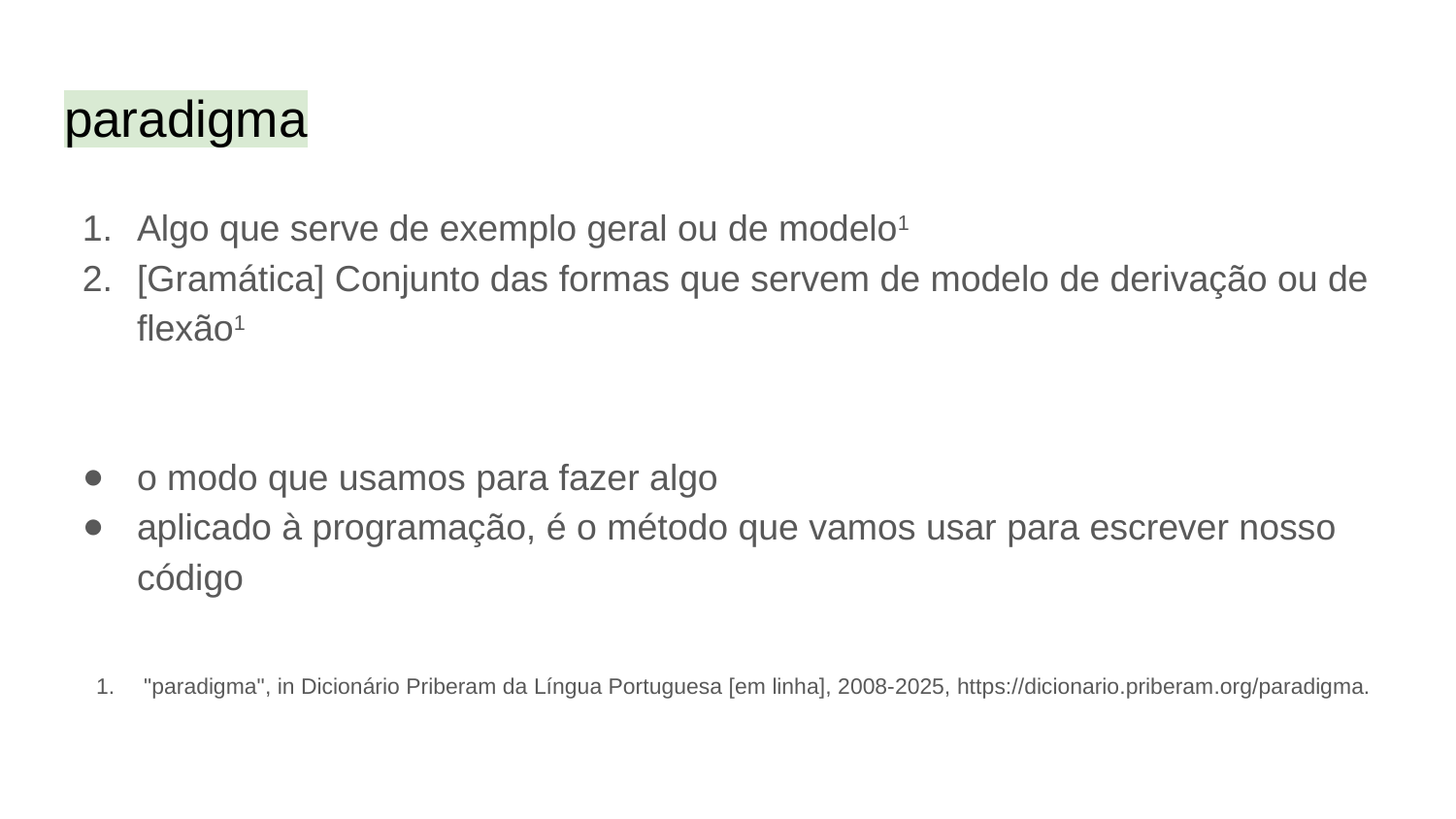

# paradigma
Algo que serve de exemplo geral ou de modelo1
[Gramática] Conjunto das formas que servem de modelo de derivação ou de flexão1

o modo que usamos para fazer algo
aplicado à programação, é o método que vamos usar para escrever nosso código
"paradigma", in Dicionário Priberam da Língua Portuguesa [em linha], 2008-2025, https://dicionario.priberam.org/paradigma.